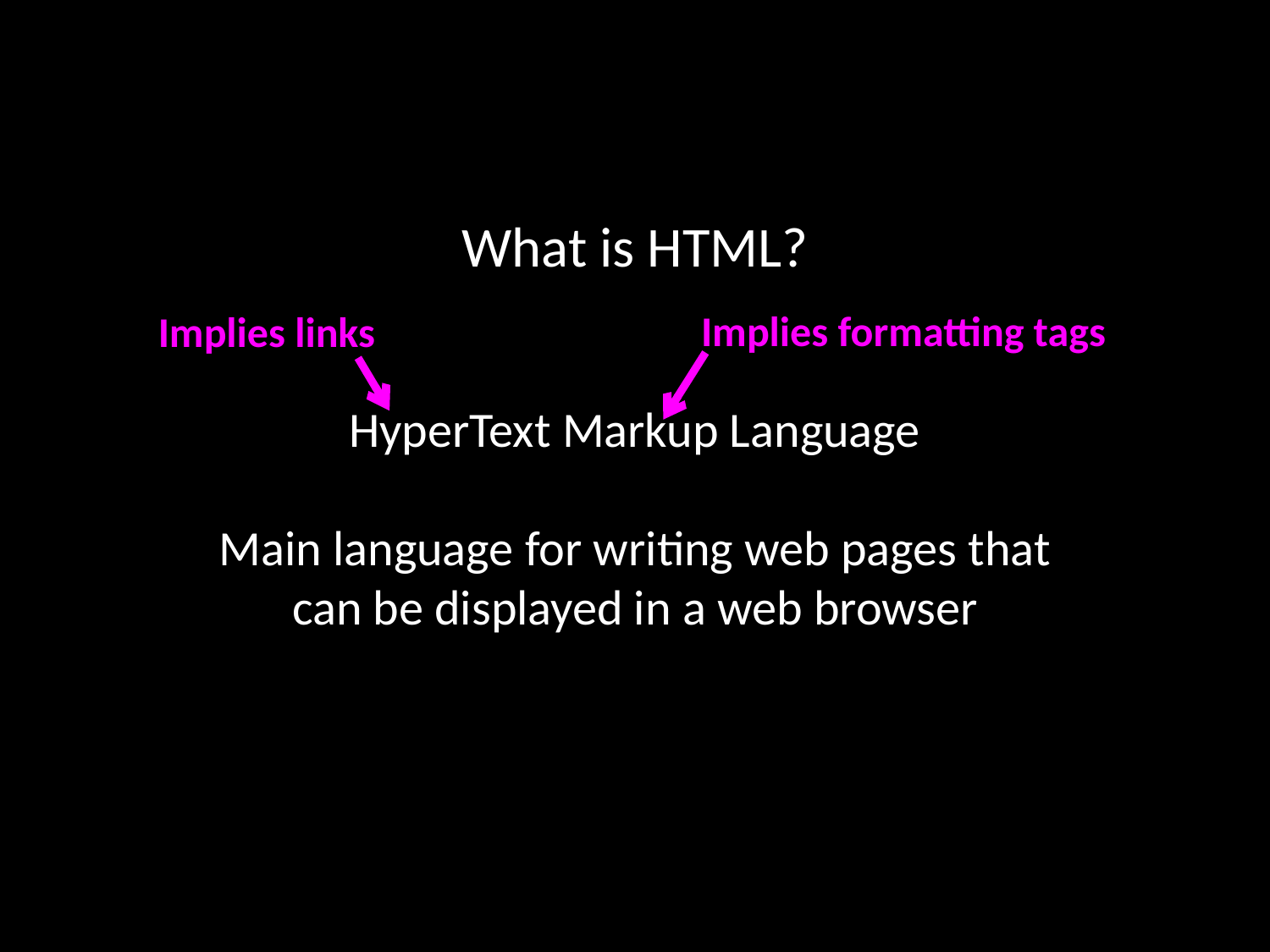

# What is HTML?
Implies formatting tags
Implies links
HyperText Markup Language

Main language for writing web pages that
can be displayed in a web browser